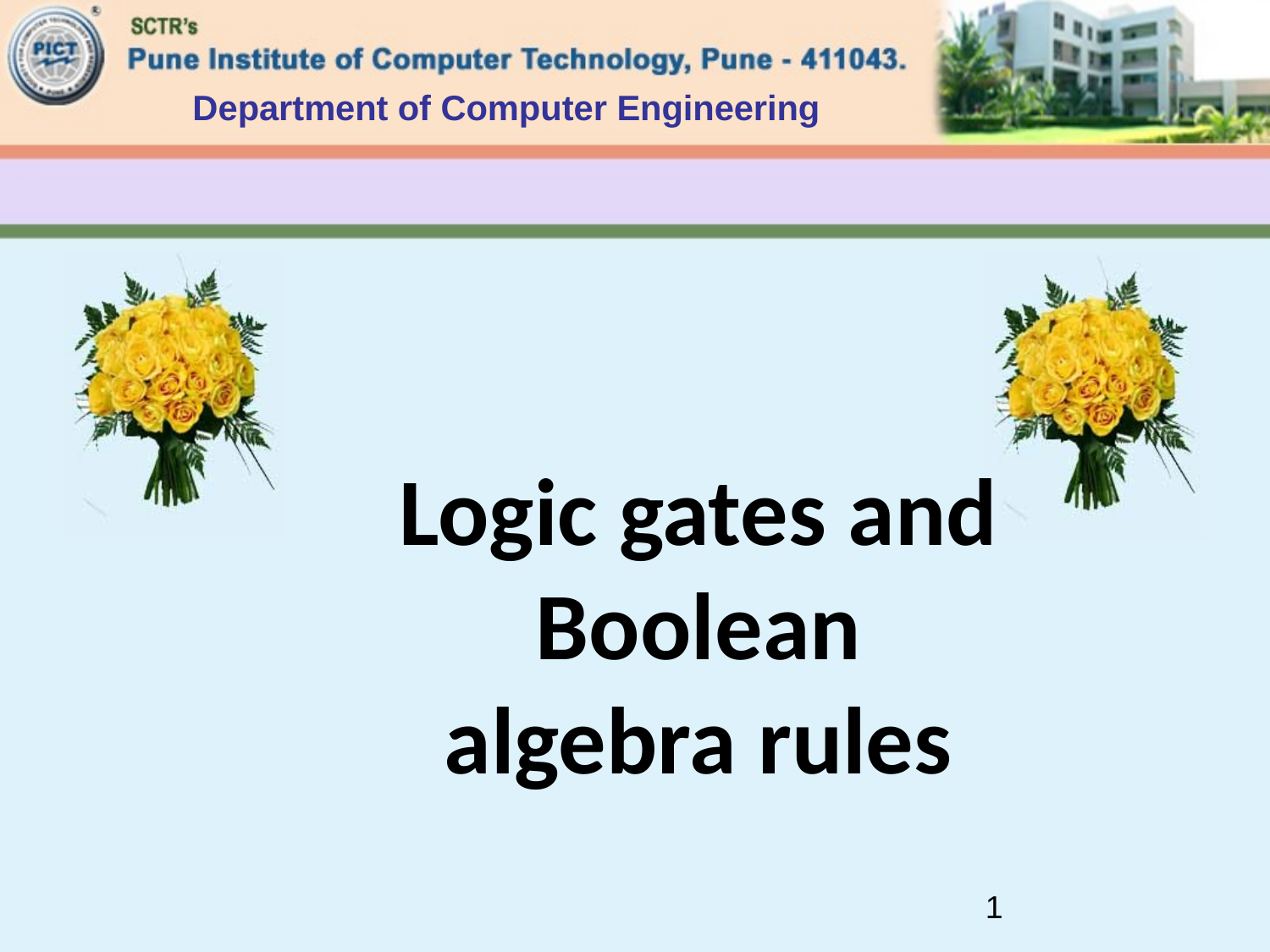

Department of Computer Engineering

Logic gates and Boolean algebra rules
1